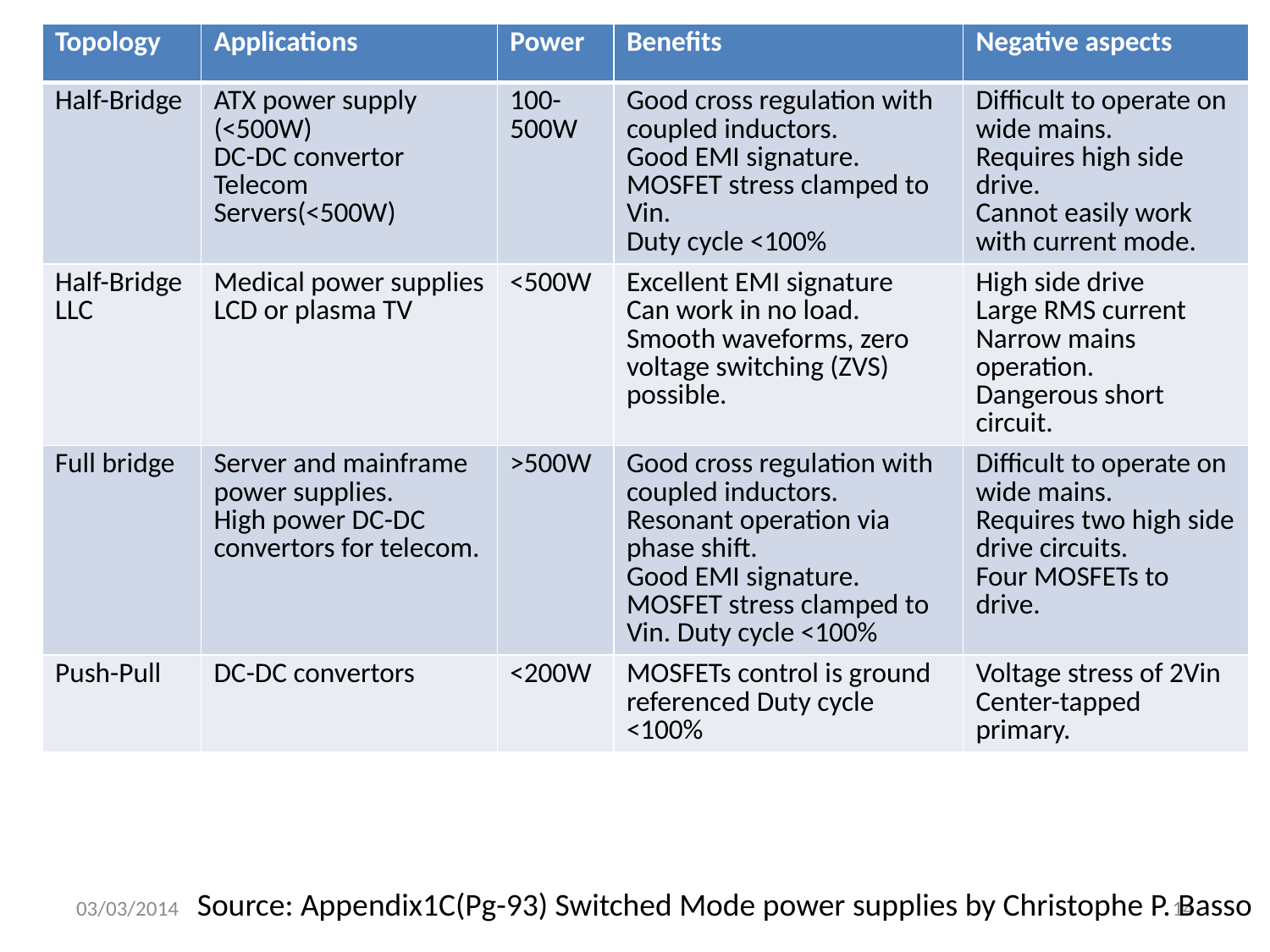

| Topology | Applications | Power | Benefits | Negative aspects |
| --- | --- | --- | --- | --- |
| Half-Bridge | ATX power supply (<500W) DC-DC convertor Telecom Servers(<500W) | 100-500W | Good cross regulation with coupled inductors. Good EMI signature. MOSFET stress clamped to Vin. Duty cycle <100% | Difficult to operate on wide mains. Requires high side drive. Cannot easily work with current mode. |
| Half-Bridge LLC | Medical power supplies LCD or plasma TV | <500W | Excellent EMI signature Can work in no load. Smooth waveforms, zero voltage switching (ZVS) possible. | High side drive Large RMS current Narrow mains operation. Dangerous short circuit. |
| Full bridge | Server and mainframe power supplies. High power DC-DC convertors for telecom. | >500W | Good cross regulation with coupled inductors. Resonant operation via phase shift. Good EMI signature. MOSFET stress clamped to Vin. Duty cycle <100% | Difficult to operate on wide mains. Requires two high side drive circuits. Four MOSFETs to drive. |
| Push-Pull | DC-DC convertors | <200W | MOSFETs control is ground referenced Duty cycle <100% | Voltage stress of 2Vin Center-tapped primary. |
Source: Appendix1C(Pg-93) Switched Mode power supplies by Christophe P. Basso
03/03/2014
14